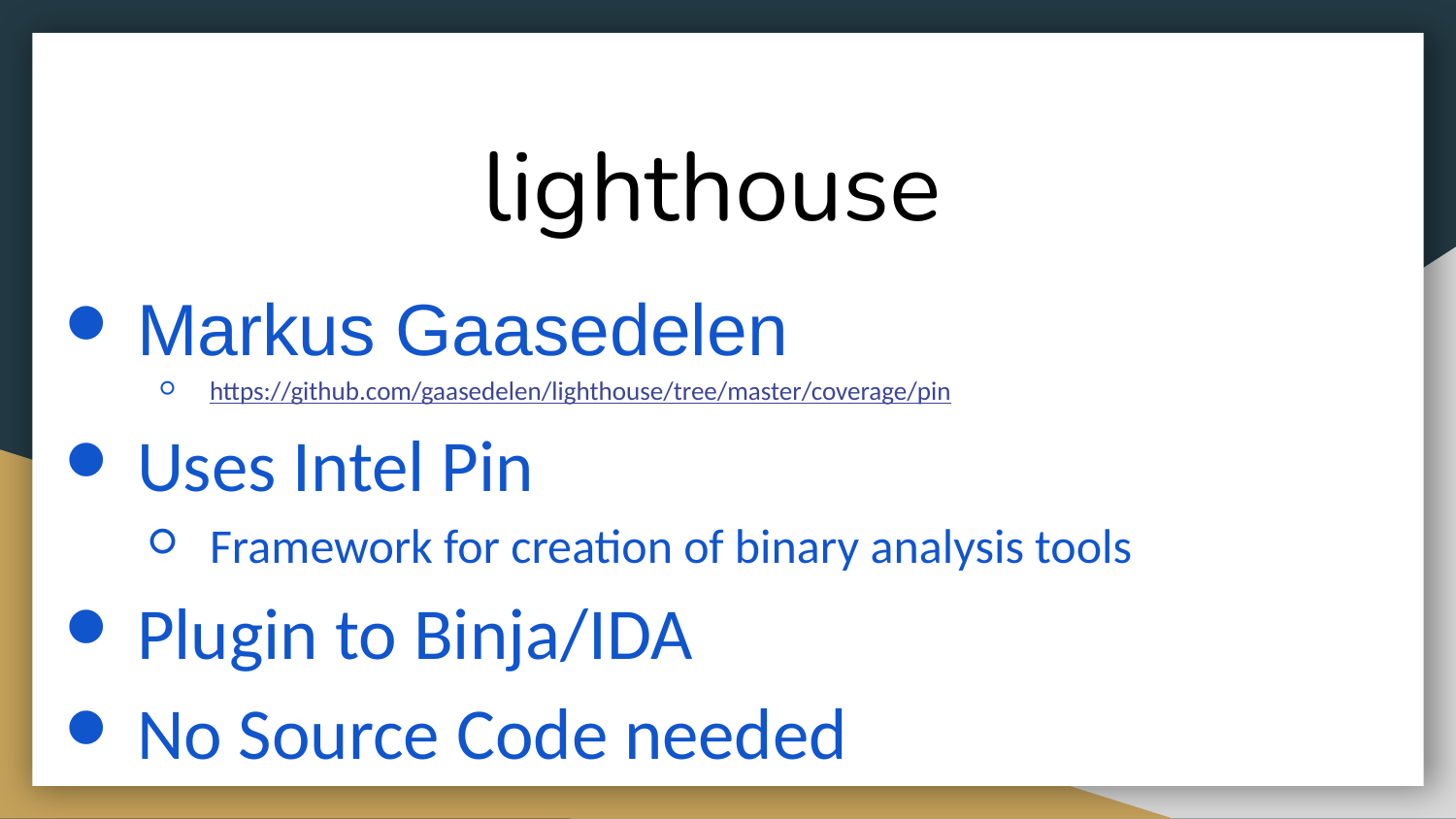

# lighthouse
Markus Gaasedelen
https://github.com/gaasedelen/lighthouse/tree/master/coverage/pin
Uses Intel Pin
Framework for creation of binary analysis tools
Plugin to Binja/IDA
No Source Code needed